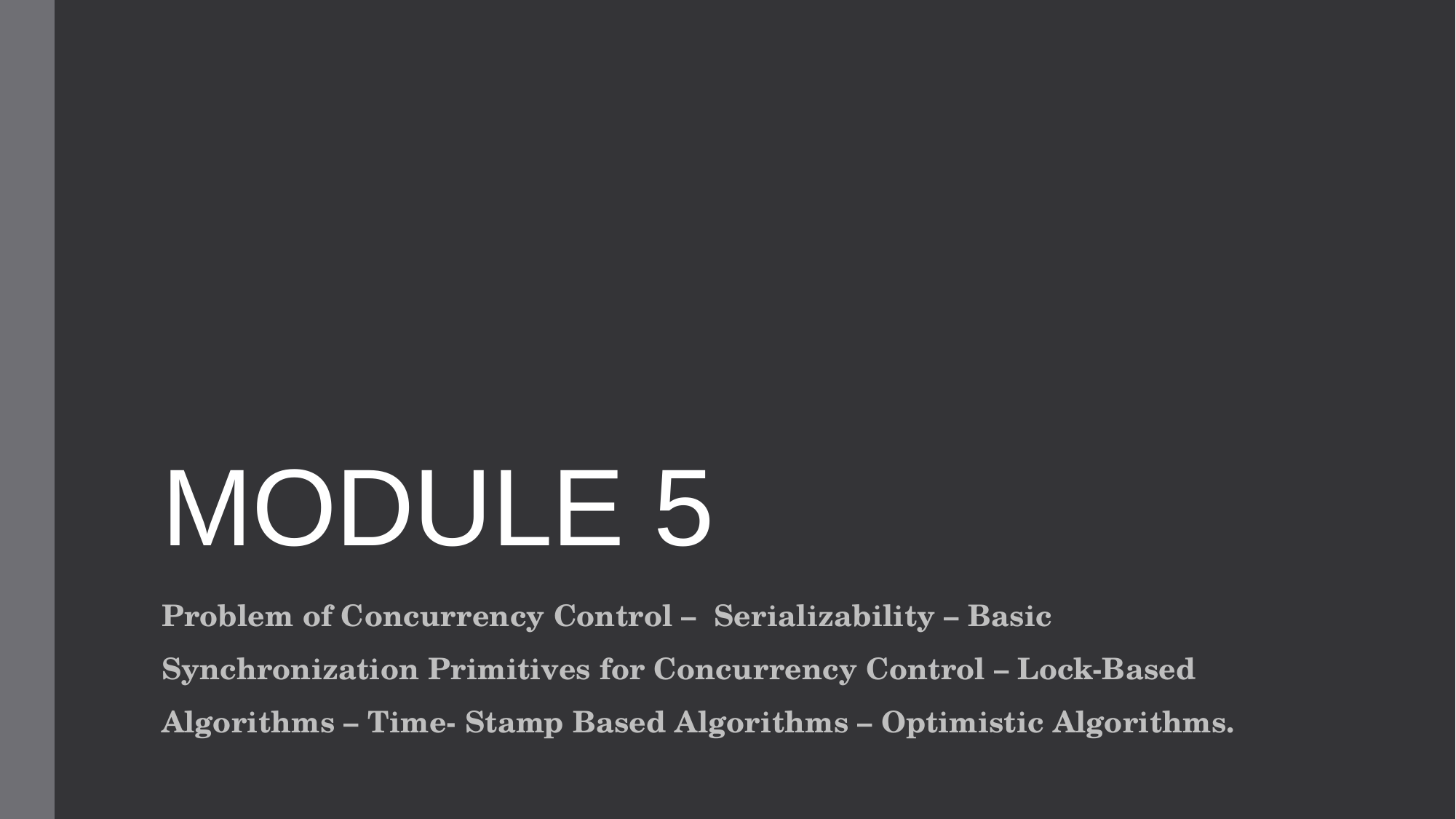

# MODULE 5
Problem of Concurrency Control –  Serializability – Basic Synchronization Primitives for Concurrency Control – Lock-Based Algorithms – Time- Stamp Based Algorithms – Optimistic Algorithms.